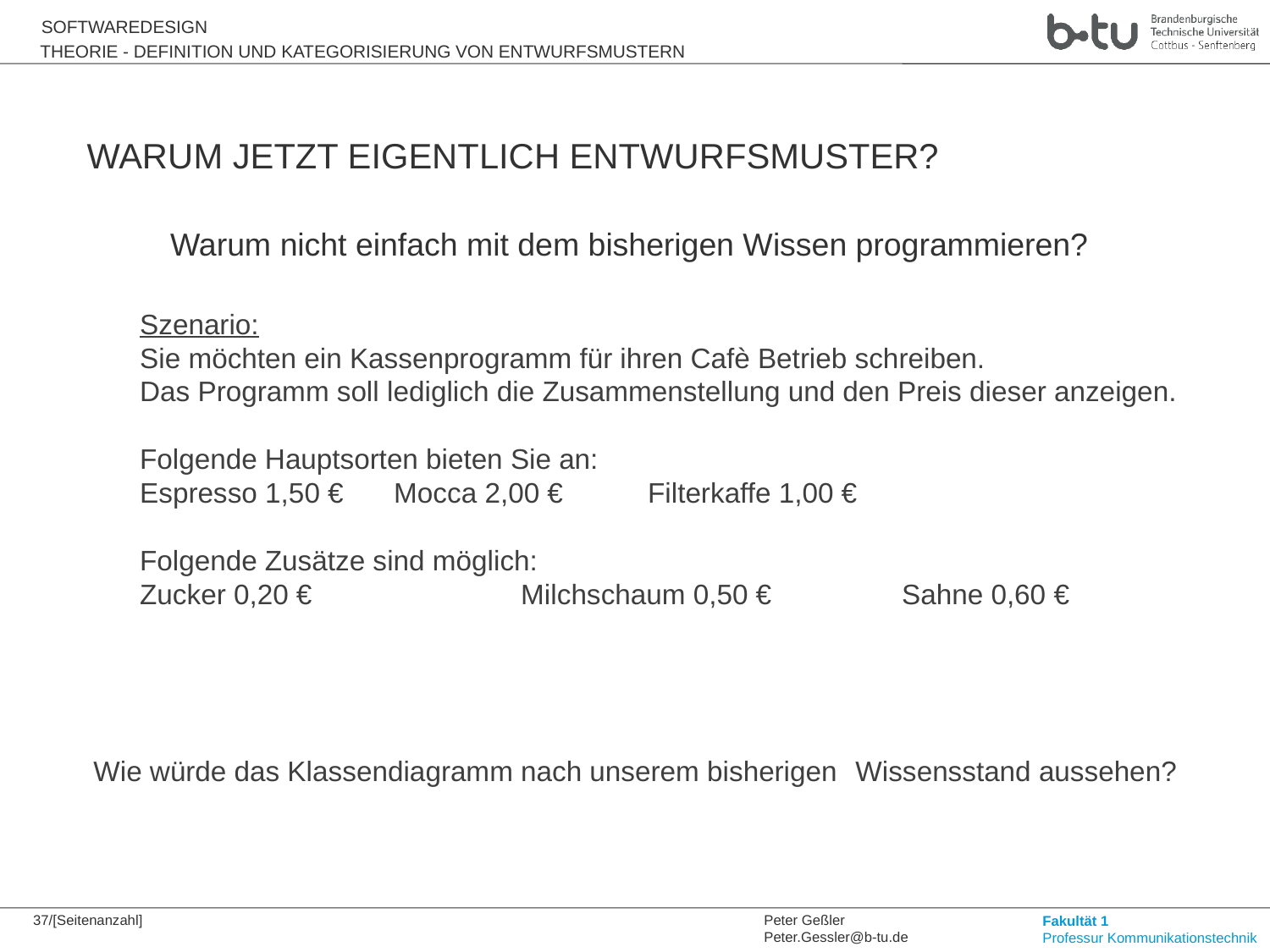

Theorie - Definition und Kategorisierung von entwurfsmustern
WARUM JETZT EIGENTLICH ENTWURFSMUSTER?

Warum nicht einfach mit dem bisherigen Wissen programmieren?

Szenario:
Sie möchten ein Kassenprogramm für ihren Cafè Betrieb schreiben.
Das Programm soll lediglich die Zusammenstellung und den Preis dieser anzeigen.

Folgende Hauptsorten bieten Sie an:
Espresso 1,50 €	Mocca 2,00 €	Filterkaffe 1,00 €

Folgende Zusätze sind möglich:
Zucker 0,20 €		Milchschaum 0,50 €		Sahne 0,60 €

Wie würde das Klassendiagramm nach unserem bisherigen 	Wissensstand aussehen?